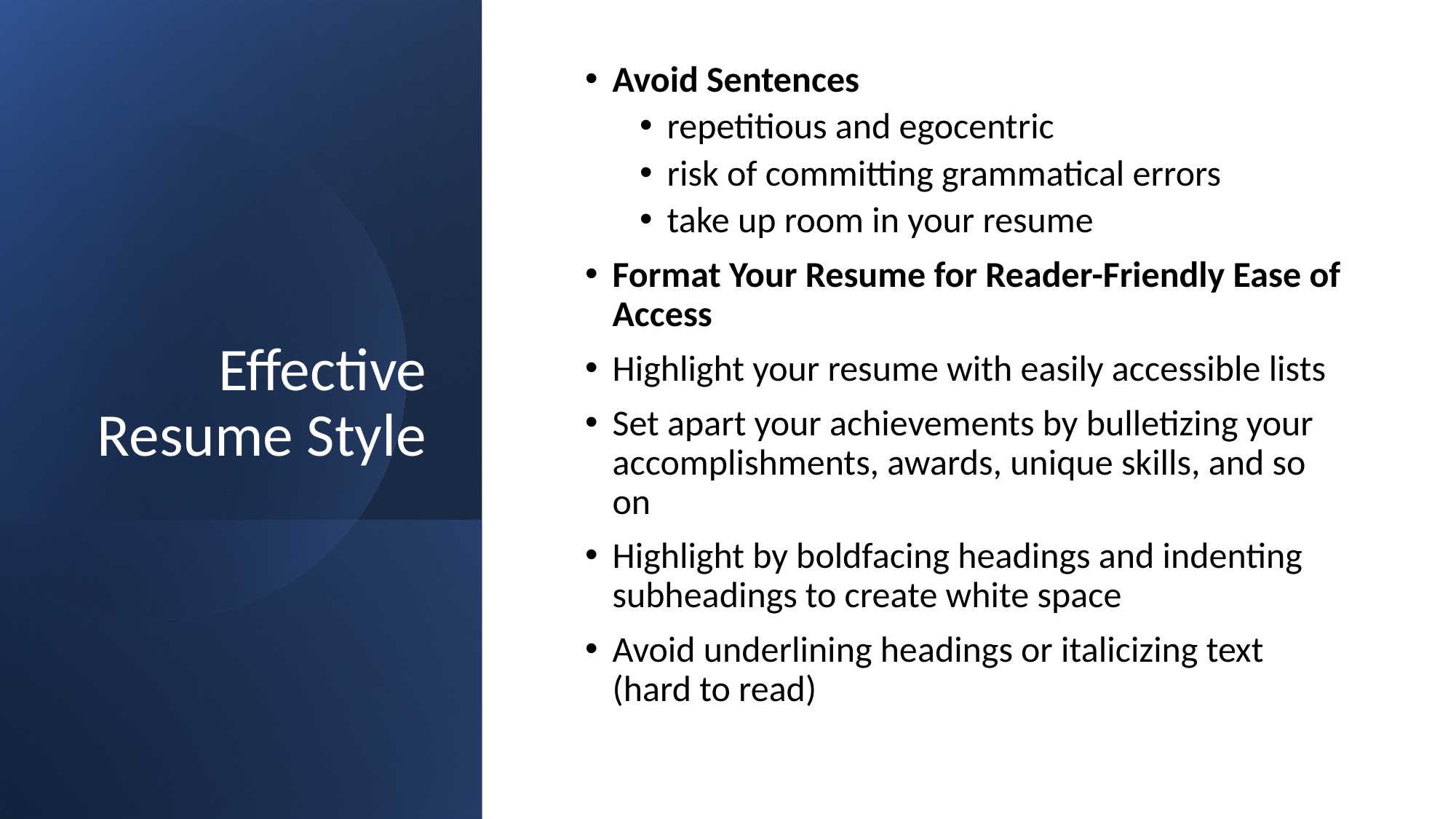

Avoid Sentences
repetitious and egocentric
risk of committing grammatical errors
take up room in your resume
Format Your Resume for Reader-Friendly Ease of Access
Highlight your resume with easily accessible lists
Set apart your achievements by bulletizing your accomplishments, awards, unique skills, and so on
Highlight by boldfacing headings and indenting subheadings to create white space
Avoid underlining headings or italicizing text (hard to read)
# Effective Resume Style